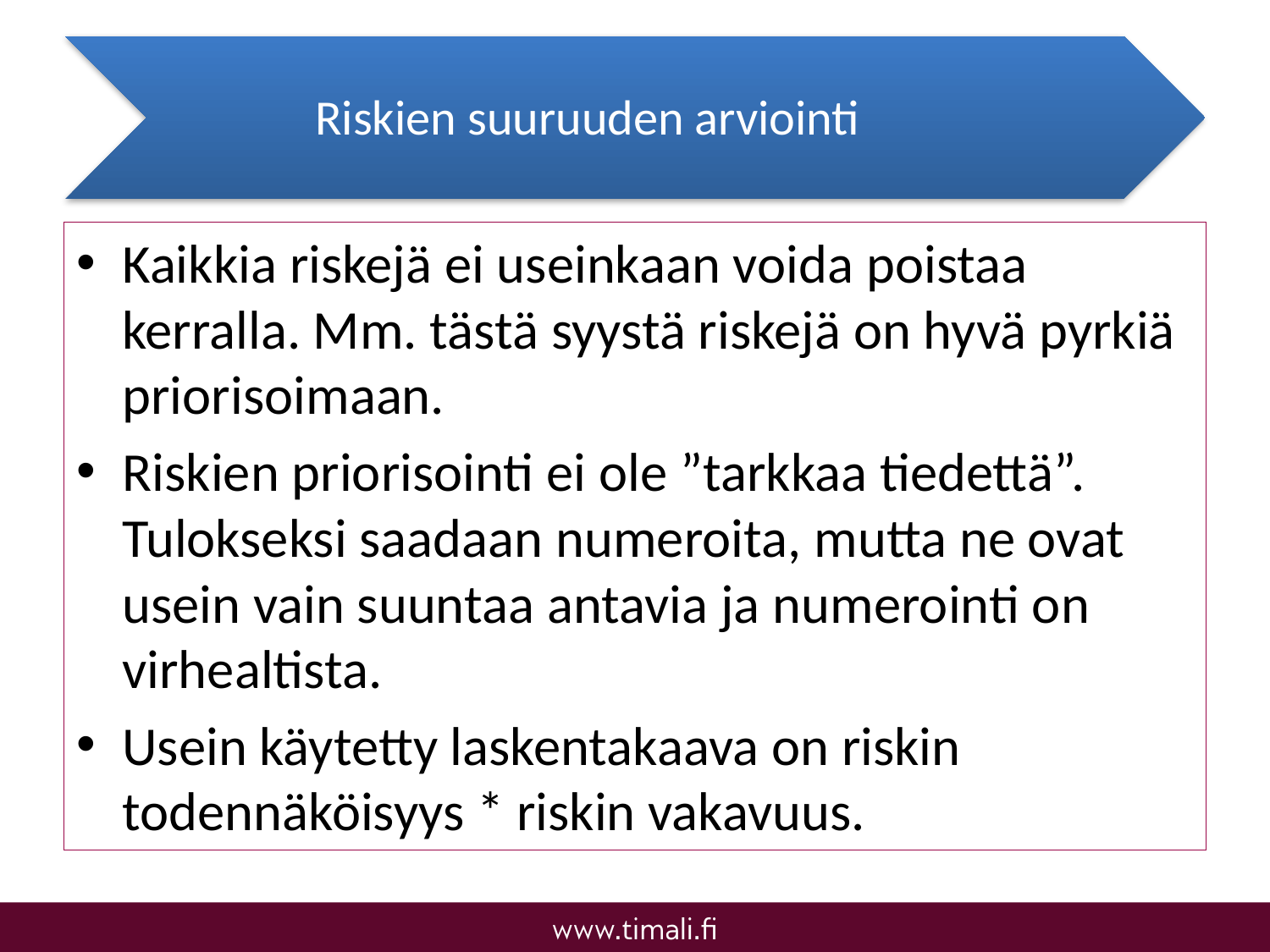

Riskien suuruuden arviointi
Kaikkia riskejä ei useinkaan voida poistaa kerralla. Mm. tästä syystä riskejä on hyvä pyrkiä priorisoimaan.
Riskien priorisointi ei ole ”tarkkaa tiedettä”. Tulokseksi saadaan numeroita, mutta ne ovat usein vain suuntaa antavia ja numerointi on virhealtista.
Usein käytetty laskentakaava on riskin todennäköisyys * riskin vakavuus.